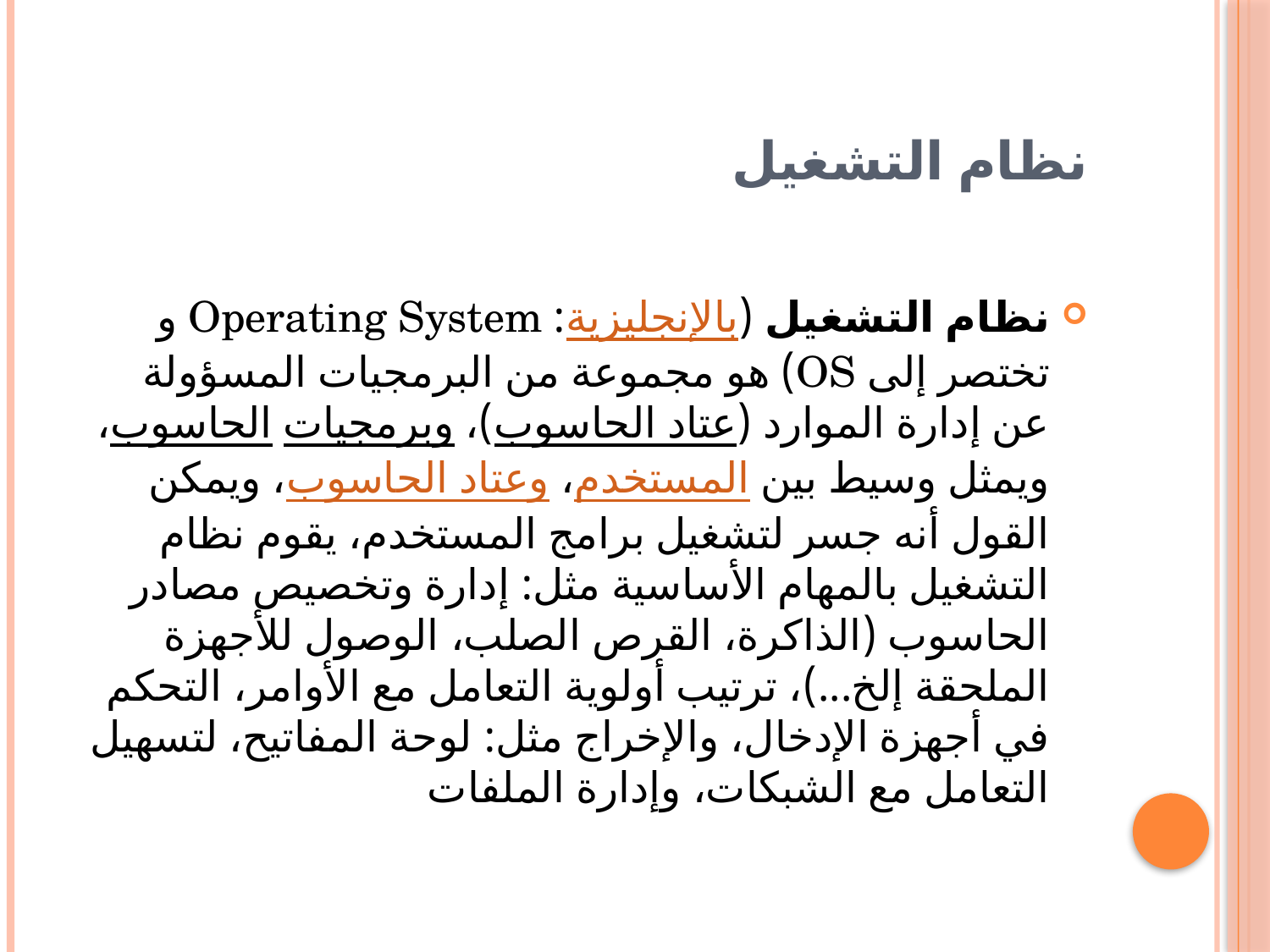

# نظام التشغيل

نظام التشغيل (بالإنجليزية: Operating System و تختصر إلى OS) هو مجموعة من البرمجيات المسؤولة عن إدارة الموارد (عتاد الحاسوب)، وبرمجيات الحاسوب، ويمثل وسيط بين المستخدم، وعتاد الحاسوب، ويمكن القول أنه جسر لتشغيل برامج المستخدم، يقوم نظام التشغيل بالمهام الأساسية مثل: إدارة وتخصيص مصادر الحاسوب (الذاكرة، القرص الصلب، الوصول للأجهزة الملحقة إلخ...)، ترتيب أولوية التعامل مع الأوامر، التحكم في أجهزة الإدخال، والإخراج مثل: لوحة المفاتيح، لتسهيل التعامل مع الشبكات، وإدارة الملفات